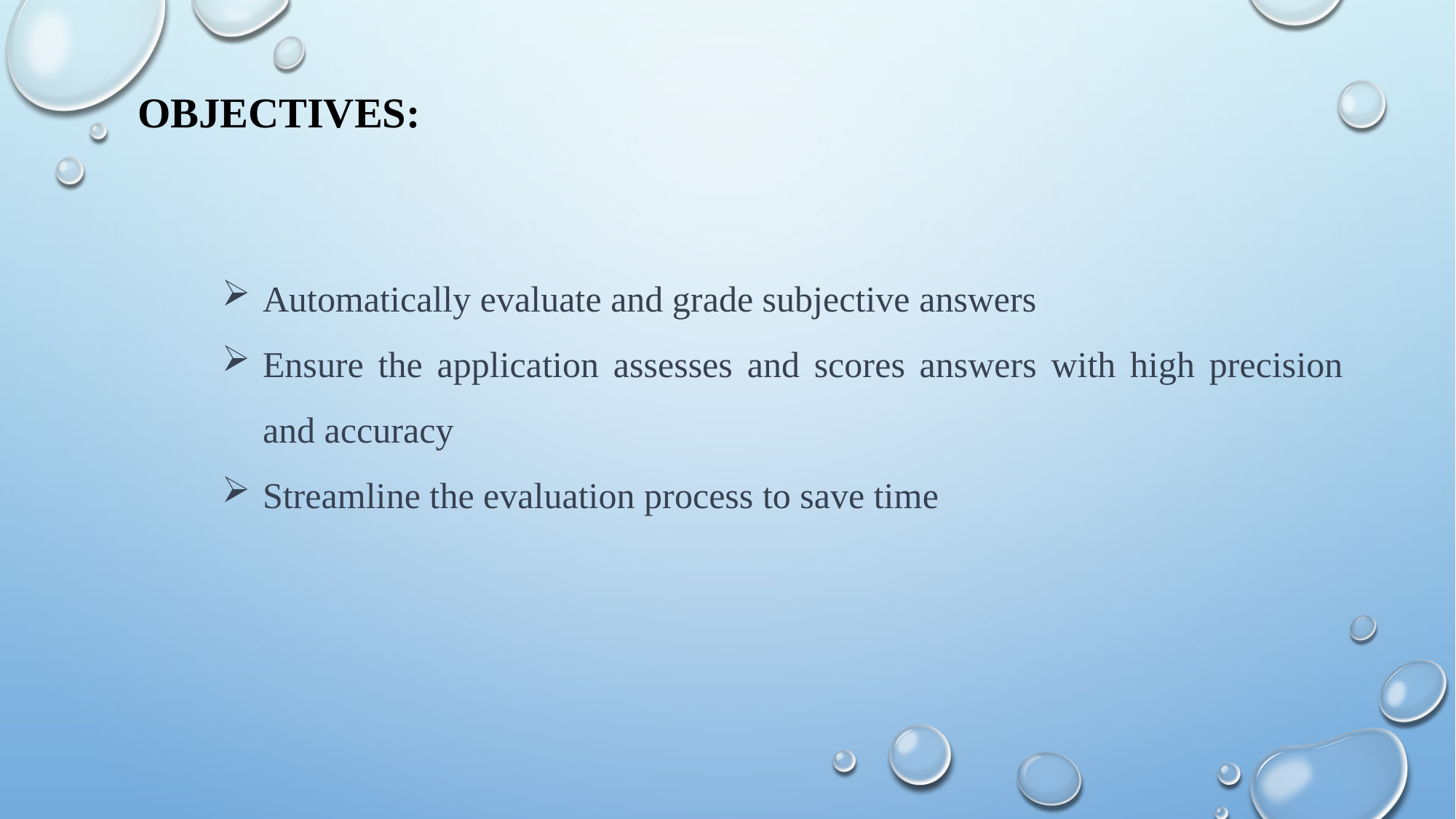

OBJECTIVES:
Automatically evaluate and grade subjective answers
Ensure the application assesses and scores answers with high precision and accuracy
Streamline the evaluation process to save time